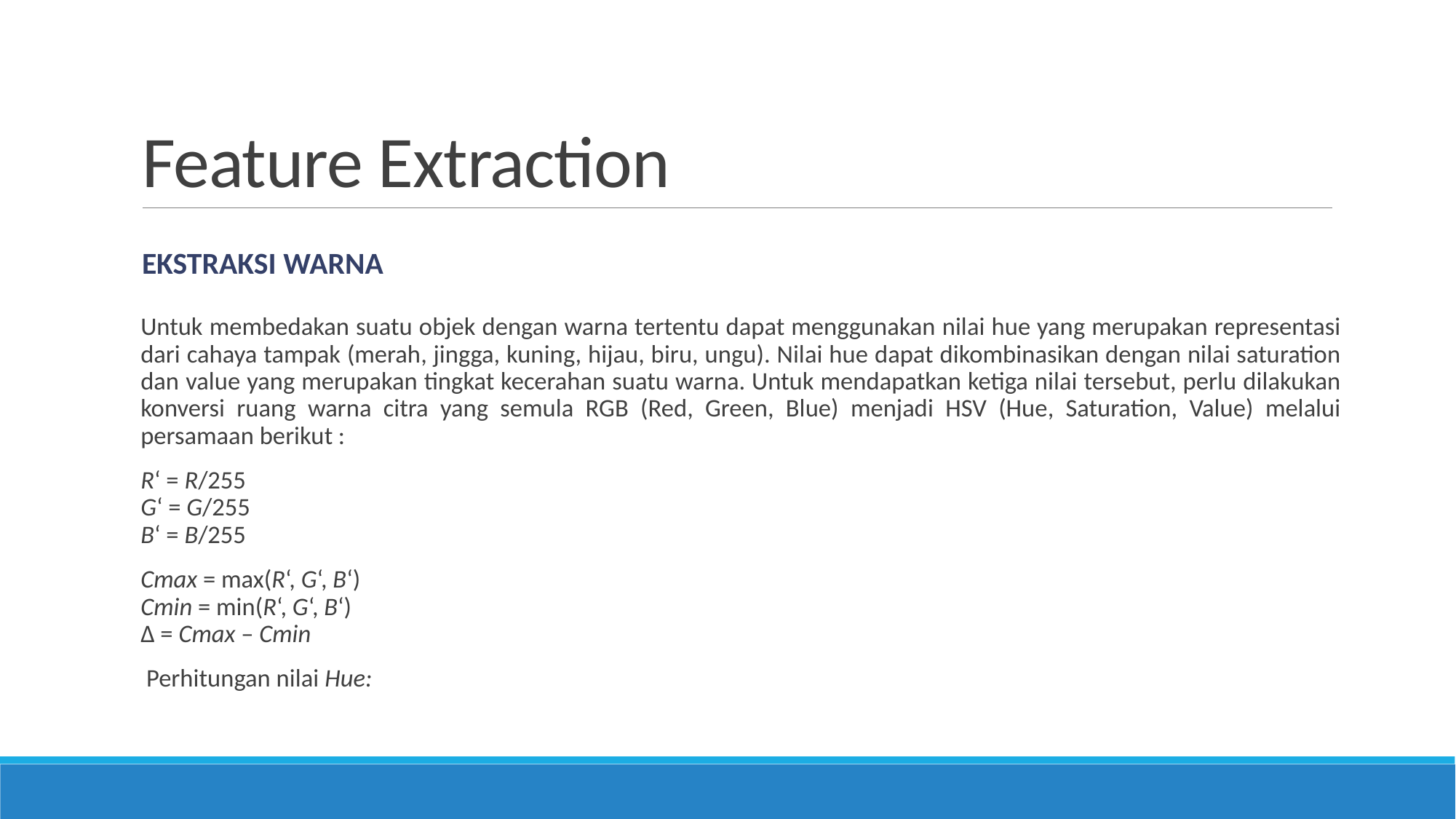

# Feature Extraction
Ekstraksi WArna
Untuk membedakan suatu objek dengan warna tertentu dapat menggunakan nilai hue yang merupakan representasi dari cahaya tampak (merah, jingga, kuning, hijau, biru, ungu). Nilai hue dapat dikombinasikan dengan nilai saturation dan value yang merupakan tingkat kecerahan suatu warna. Untuk mendapatkan ketiga nilai tersebut, perlu dilakukan konversi ruang warna citra yang semula RGB (Red, Green, Blue) menjadi HSV (Hue, Saturation, Value) melalui persamaan berikut :
R‘ = R/255
G‘ = G/255
B‘ = B/255
Cmax = max(R‘, G‘, B‘)
Cmin = min(R‘, G‘, B‘)
Δ = Cmax – Cmin
 Perhitungan nilai Hue: